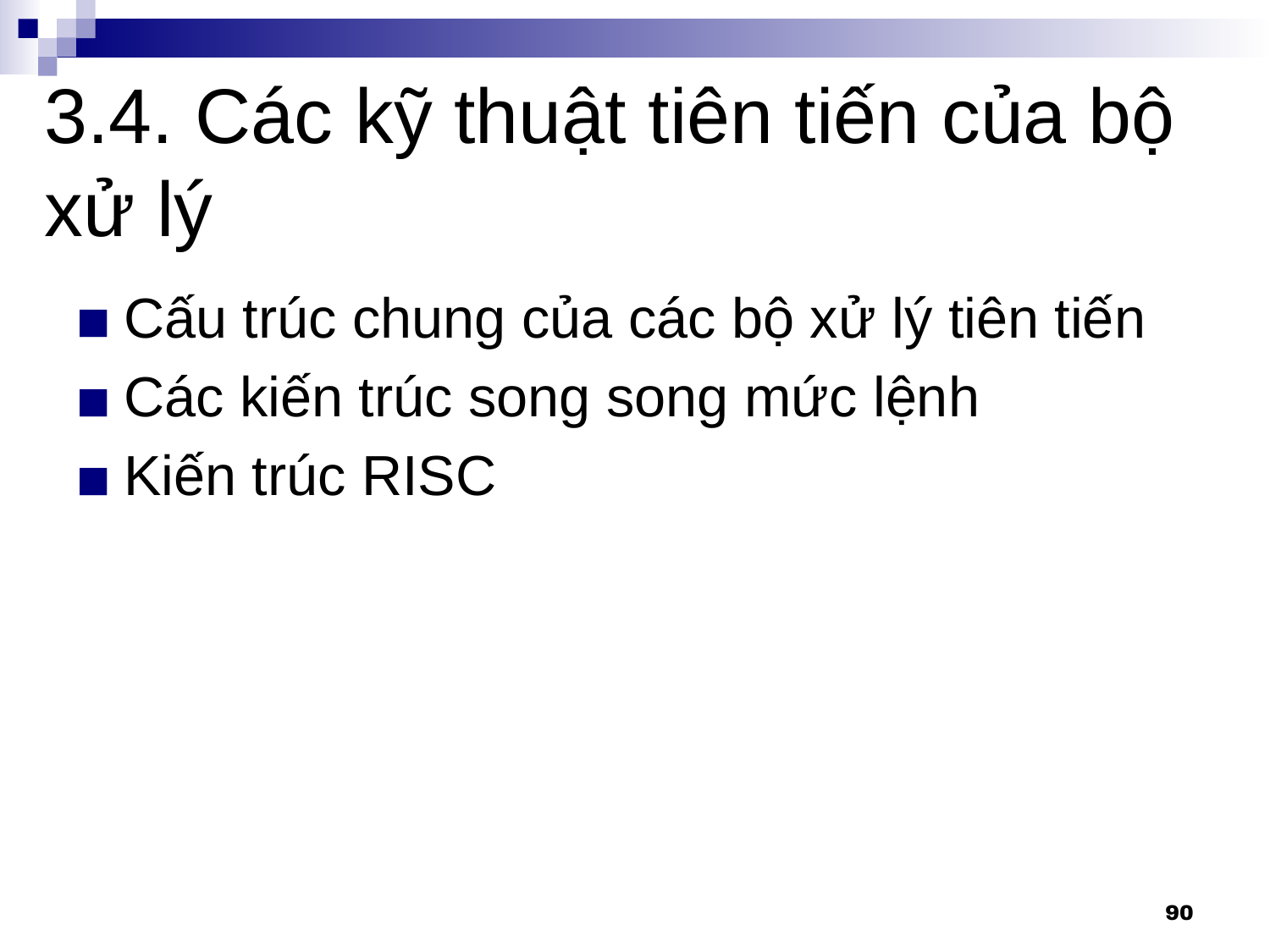

# 3.4. Các kỹ thuật tiên tiến của bộ xử lý
Cấu trúc chung của các bộ xử lý tiên tiến
Các kiến trúc song song mức lệnh
Kiến trúc RISC
90